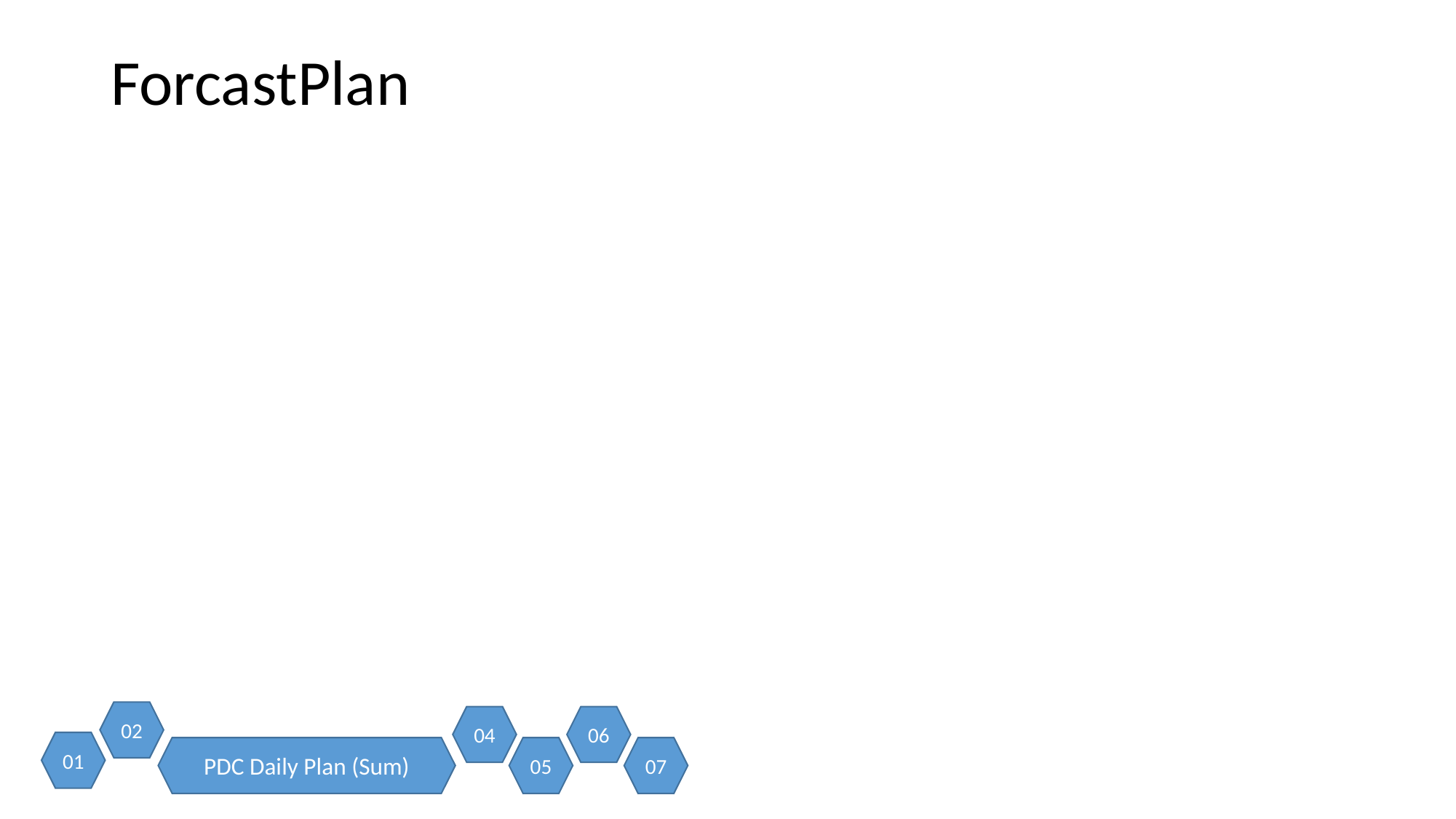

# ForcastPlan
02
04
06
01
PDC Daily Plan (Sum)
05
07